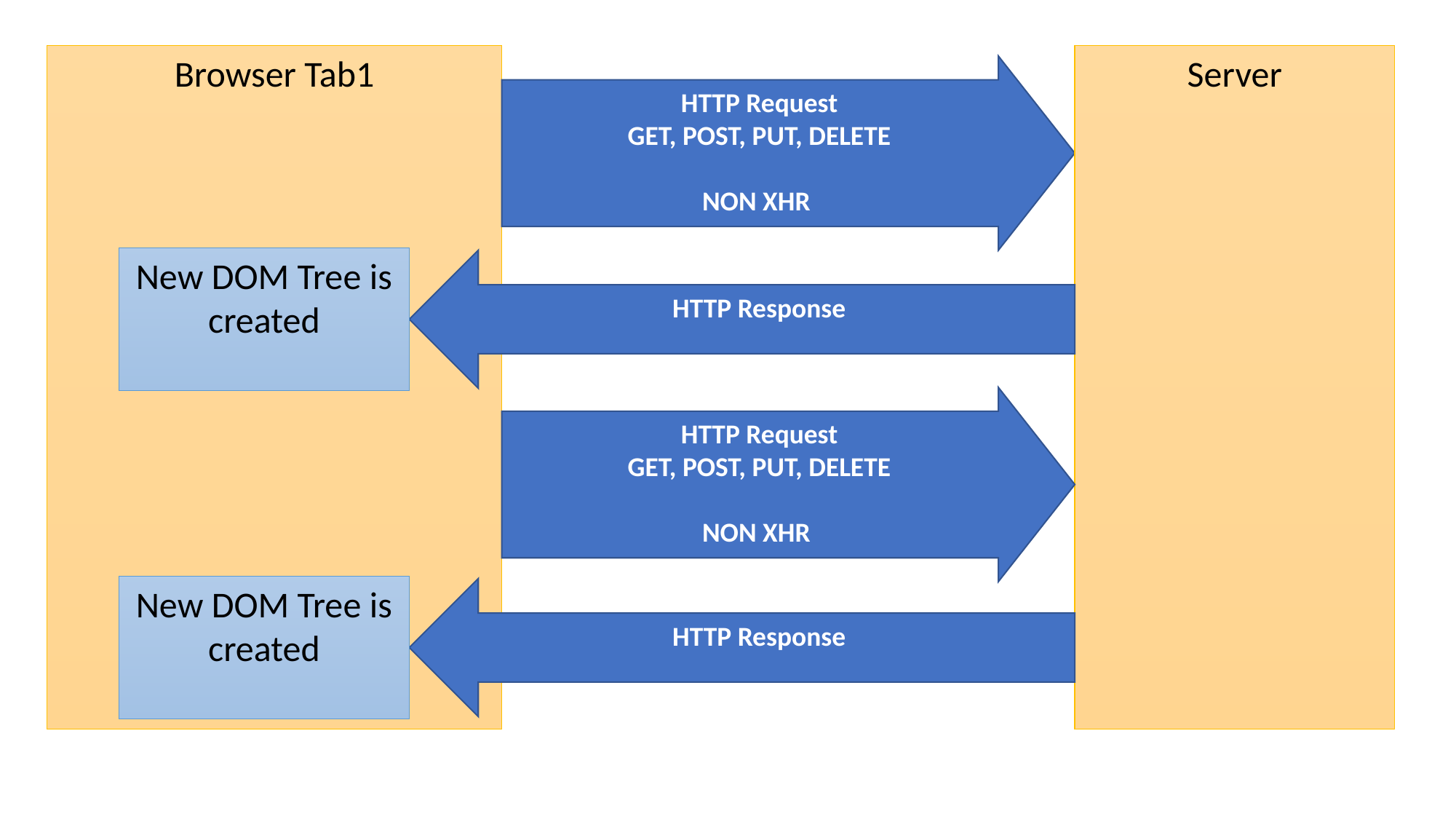

Browser Tab1
Server
HTTP Request
GET, POST, PUT, DELETE

NON XHR
New DOM Tree is created
HTTP Response
HTTP Request
GET, POST, PUT, DELETE

NON XHR
New DOM Tree is created
HTTP Response